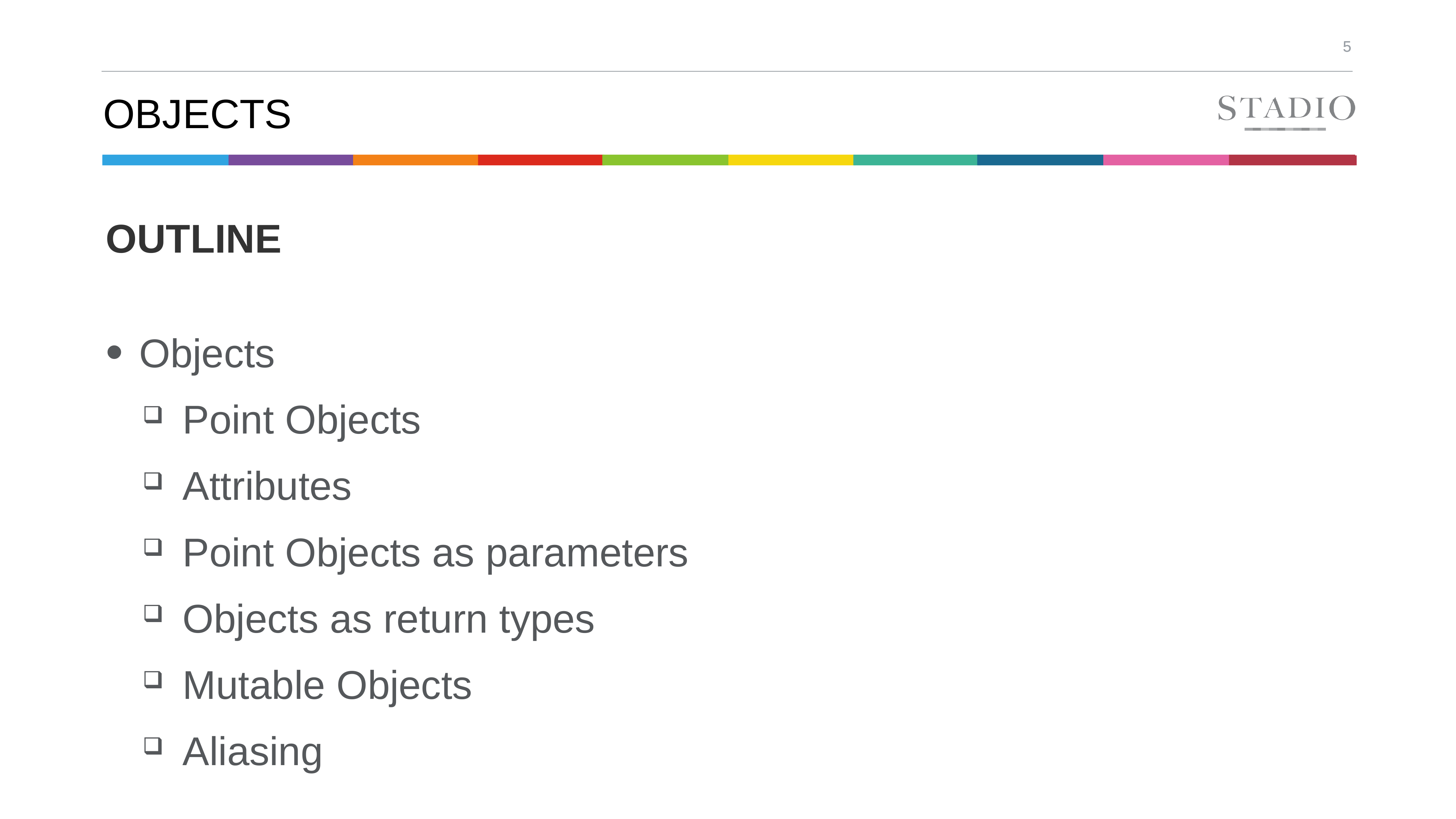

# Objects

OUTLINE

Objects
Point Objects
Attributes
Point Objects as parameters
Objects as return types
Mutable Objects
Aliasing